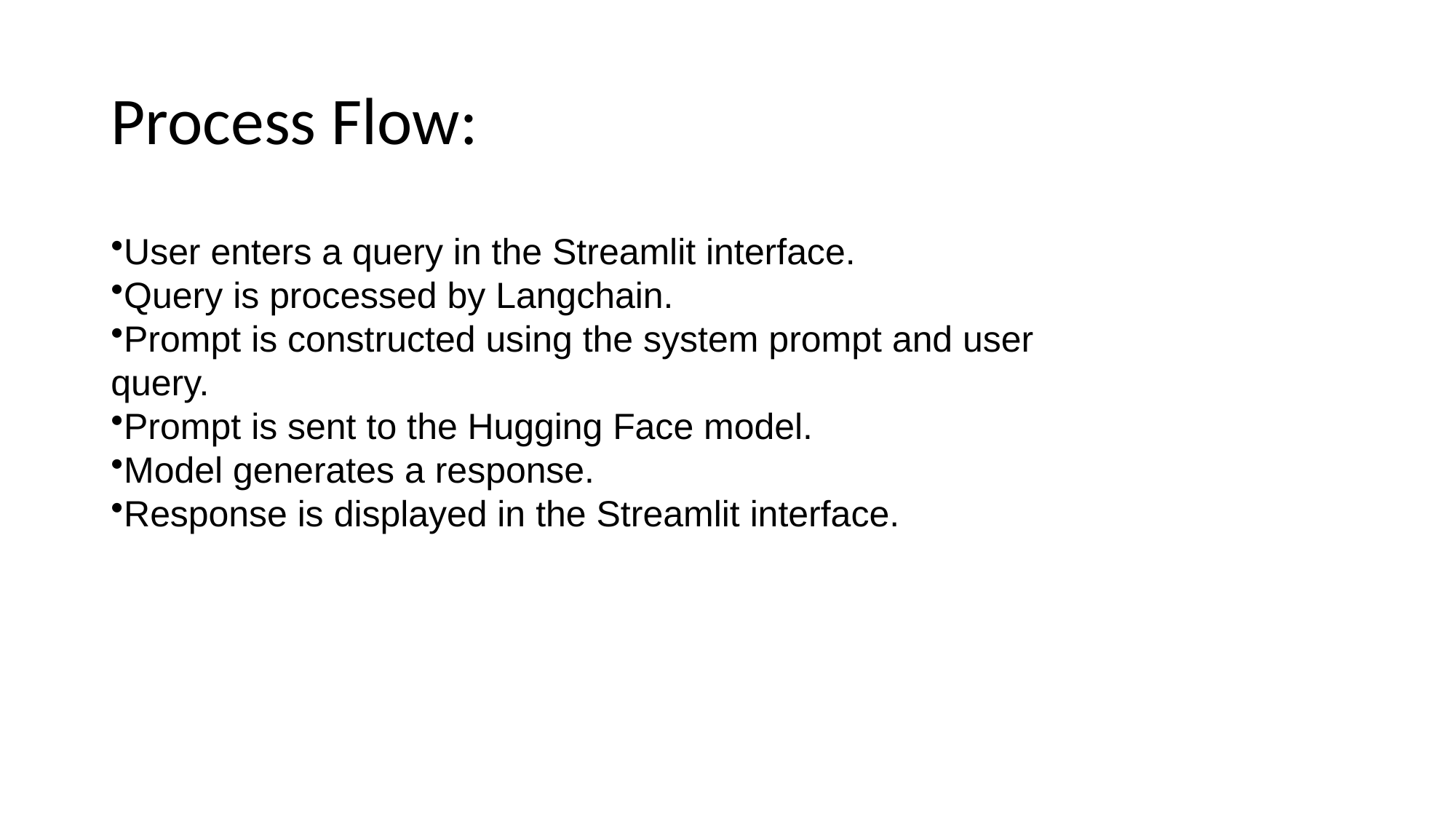

# Process Flow:
User enters a query in the Streamlit interface.
Query is processed by Langchain.
Prompt is constructed using the system prompt and user query.
Prompt is sent to the Hugging Face model.
Model generates a response.
Response is displayed in the Streamlit interface.